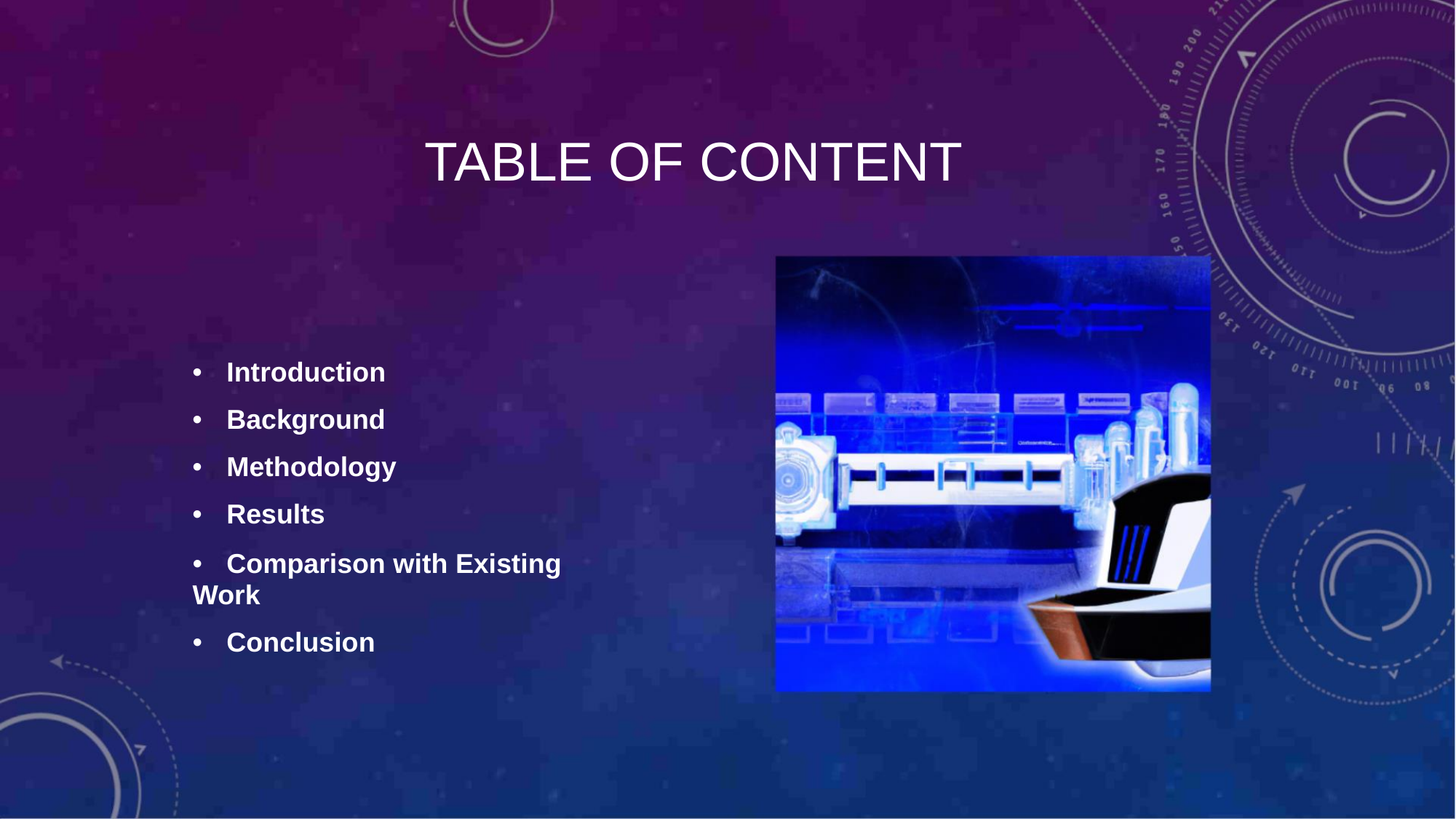

TABLE OF CONTENT
• Introduction
• Background
• Methodology
• Results
• Comparison with Existing Work
• Conclusion